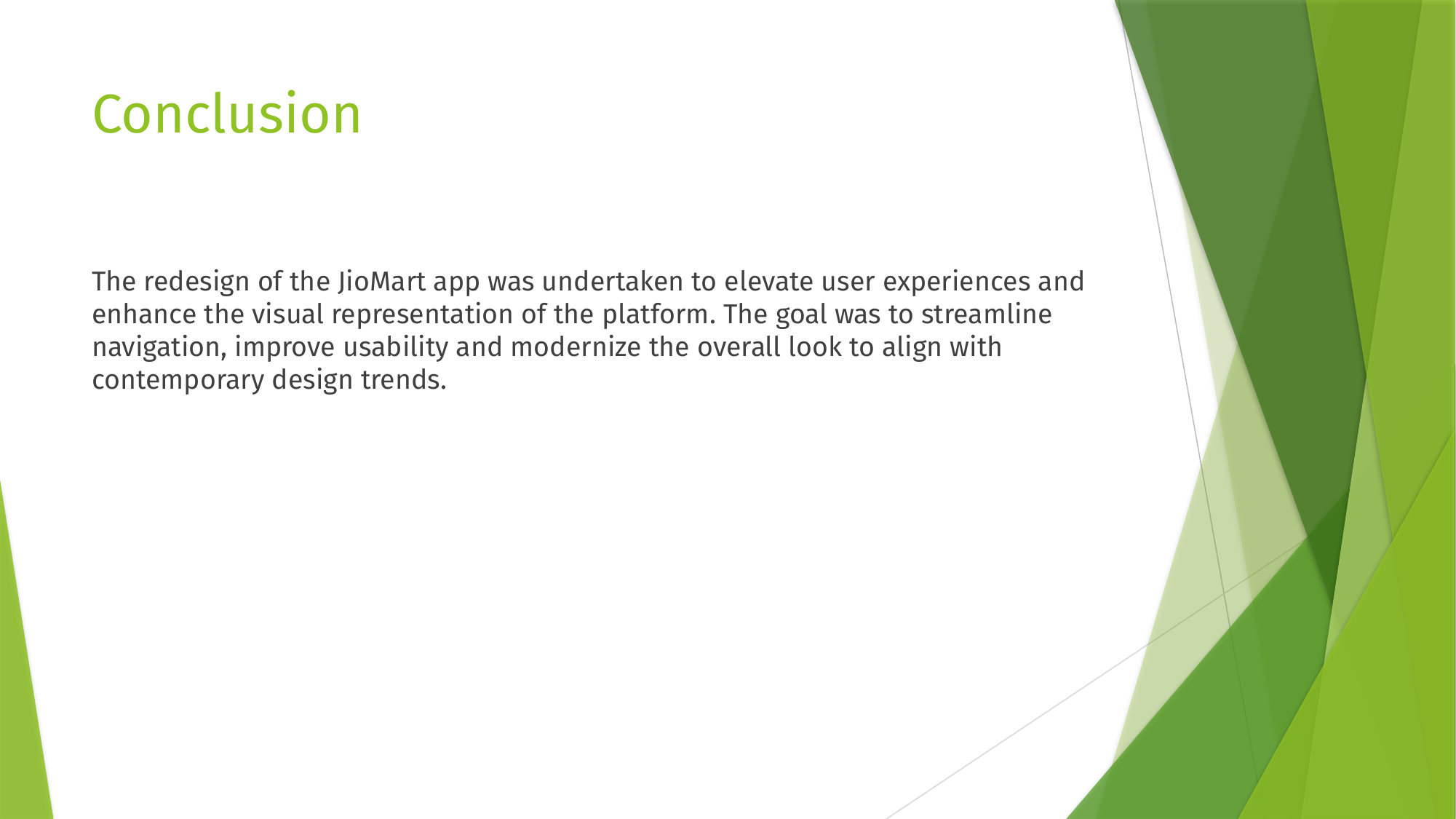

# Conclusion
The redesign of the JioMart app was undertaken to elevate user experiences and enhance the visual representation of the platform. The goal was to streamline navigation, improve usability and modernize the overall look to align with contemporary design trends.